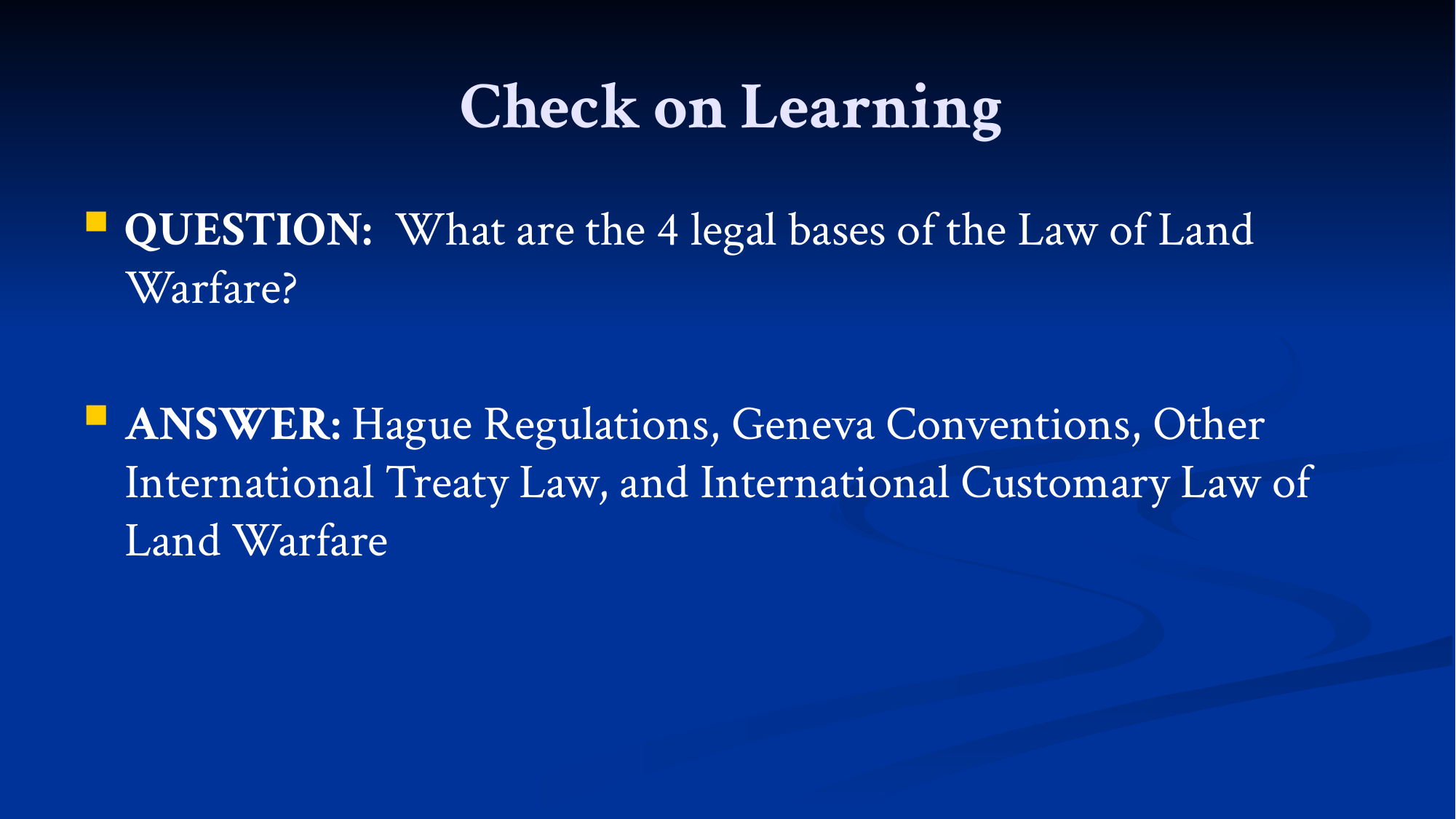

# Check on Learning
QUESTION:  What are the 4 legal bases of the Law of Land Warfare?

ANSWER: Hague Regulations, Geneva Conventions, Other International Treaty Law, and International Customary Law of Land Warfare